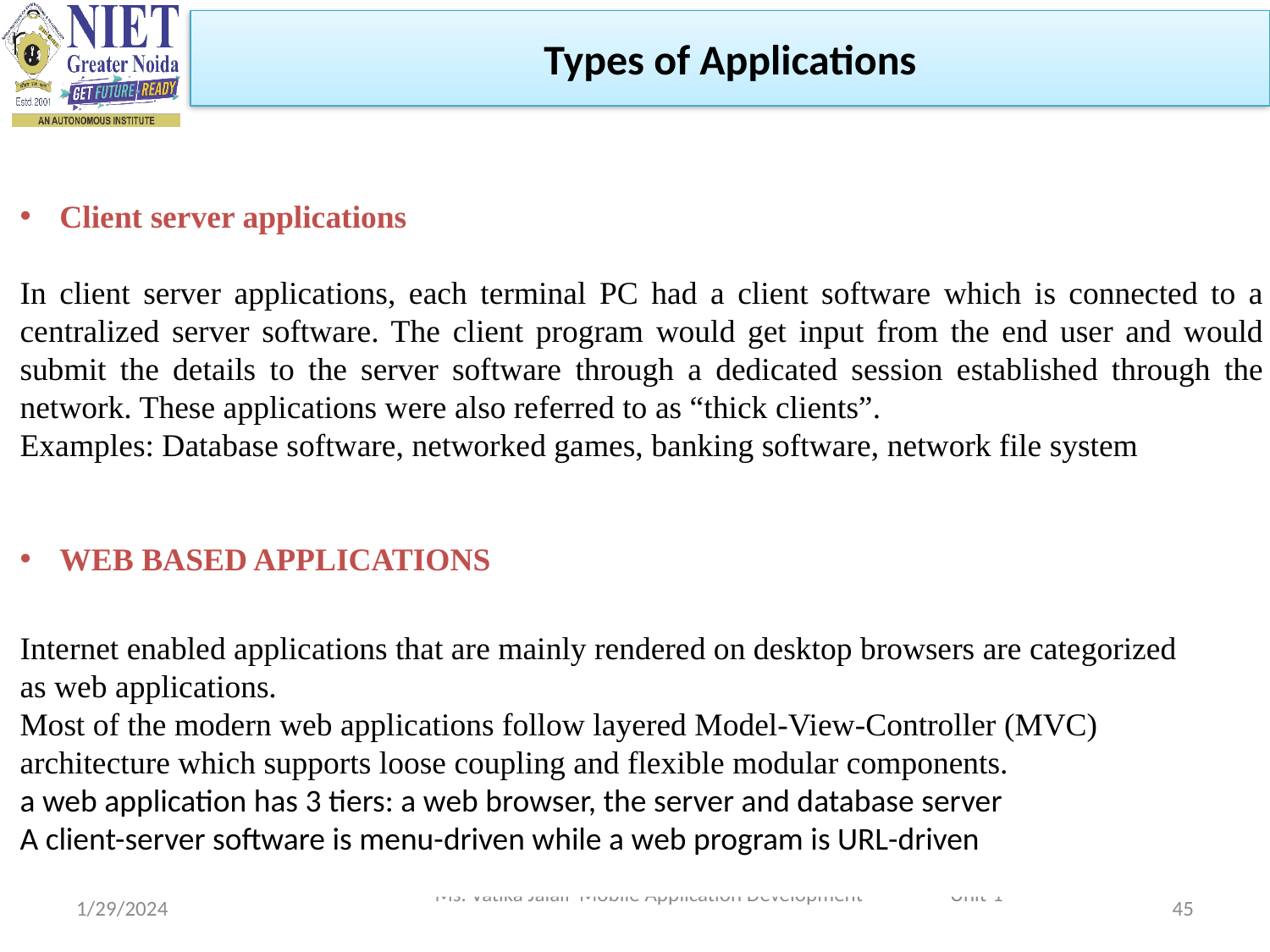

Types of Applications
Client server applications

In client server applications, each terminal PC had a client software which is connected to a centralized server software. The client program would get input from the end user and would submit the details to the server software through a dedicated session established through the network. These applications were also referred to as “thick clients”.
Examples: Database software, networked games, banking software, network file system

WEB BASED APPLICATIONS

Internet enabled applications that are mainly rendered on desktop browsers are categorized
as web applications.
Most of the modern web applications follow layered Model-View-Controller (MVC)
architecture which supports loose coupling and flexible modular components.
a web application has 3 tiers: a web browser, the server and database server
A client-server software is menu-driven while a web program is URL-driven

Ms. Vatika Jalali  Mobile Application Development                  Unit-1
1/29/2024
45